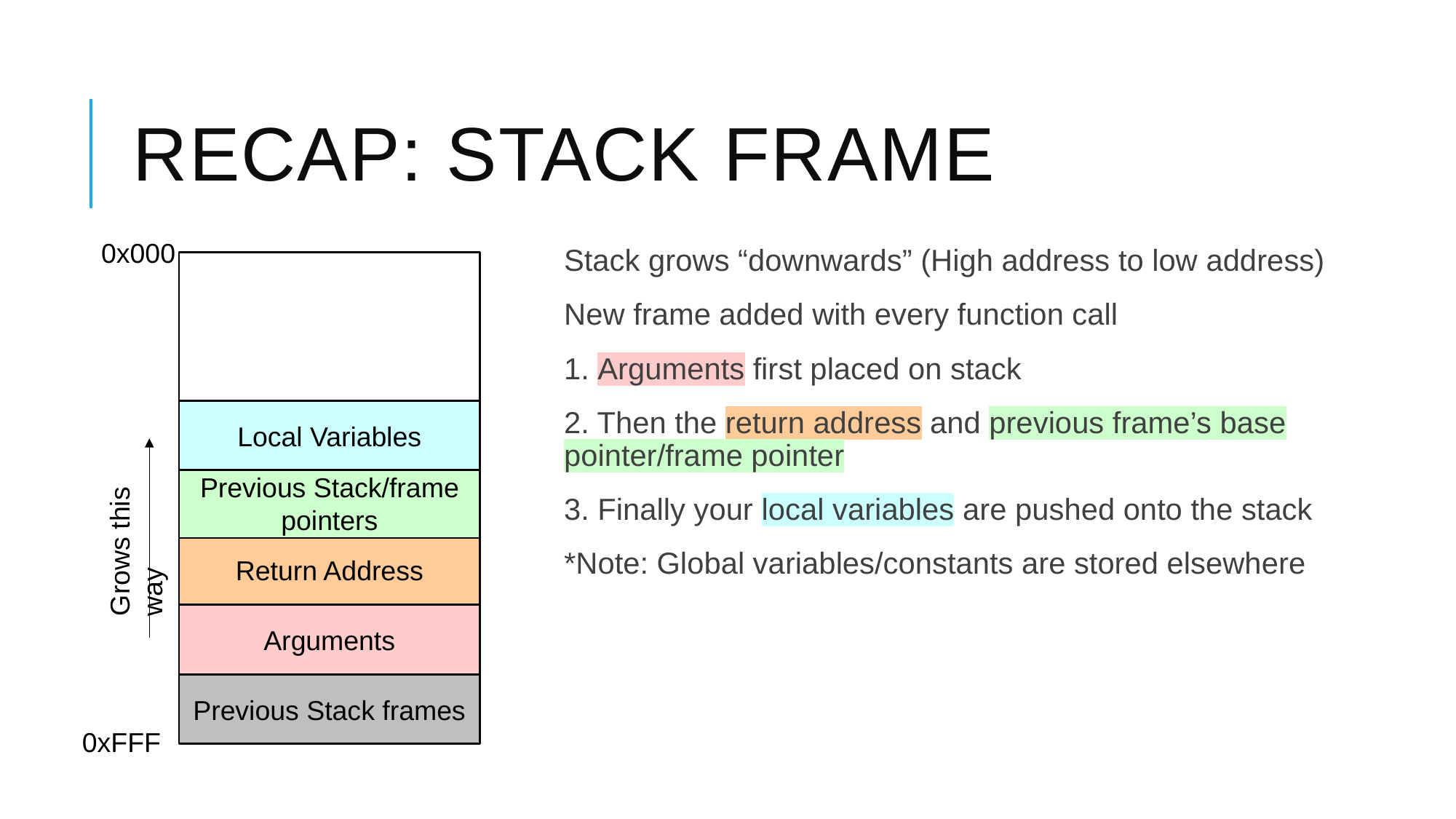

# Recap: Stack frame
0x000
Stack grows “downwards” (High address to low address)
New frame added with every function call
1. Arguments first placed on stack
2. Then the return address and previous frame’s base pointer/frame pointer
3. Finally your local variables are pushed onto the stack
*Note: Global variables/constants are stored elsewhere

Local Variables
Grows this way
Previous Stack/frame pointers
Return Address
Arguments
Previous Stack frames
0xFFF